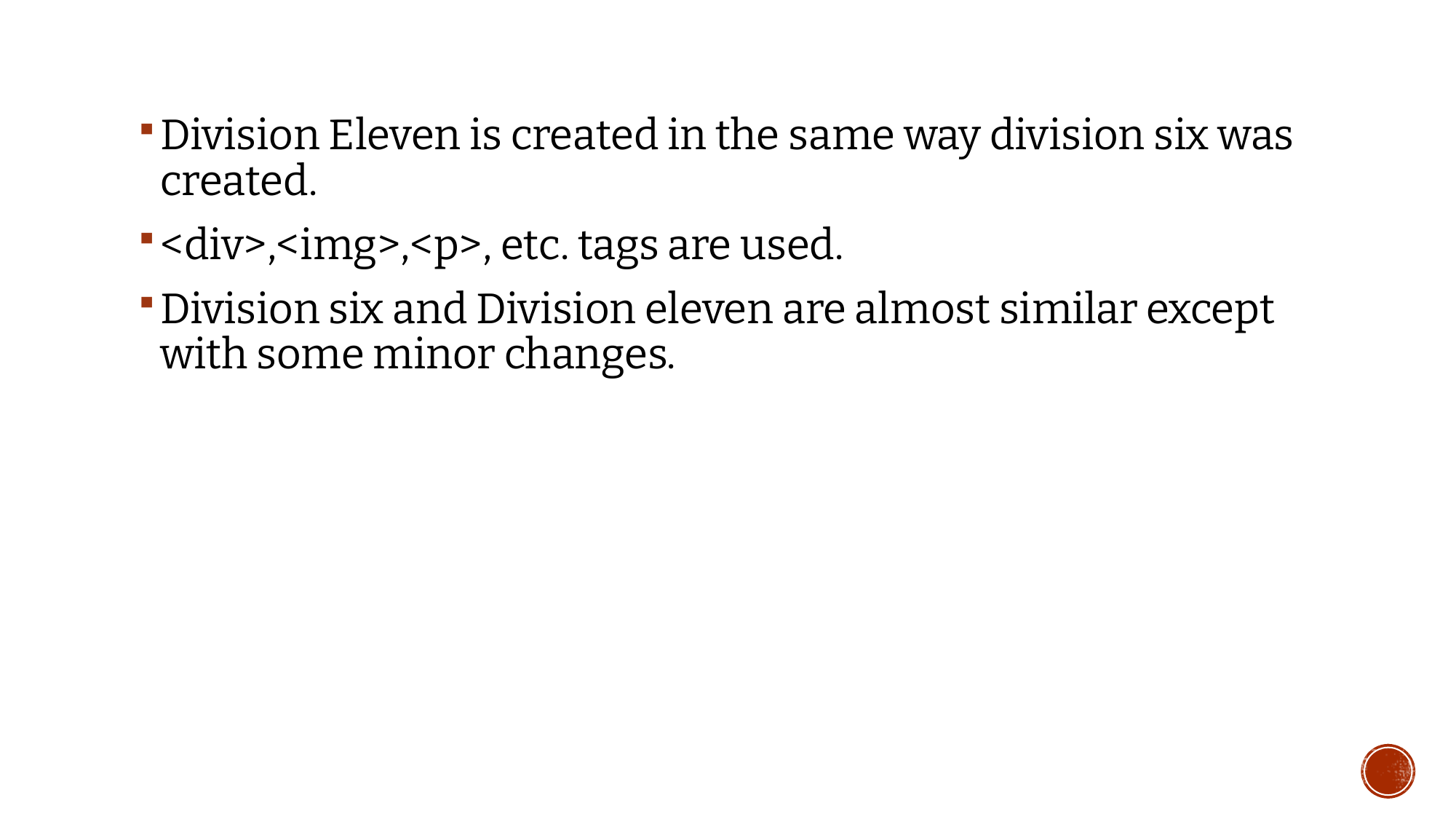

Division Eleven is created in the same way division six was created.
<div>,<img>,<p>, etc. tags are used.
Division six and Division eleven are almost similar except with some minor changes.